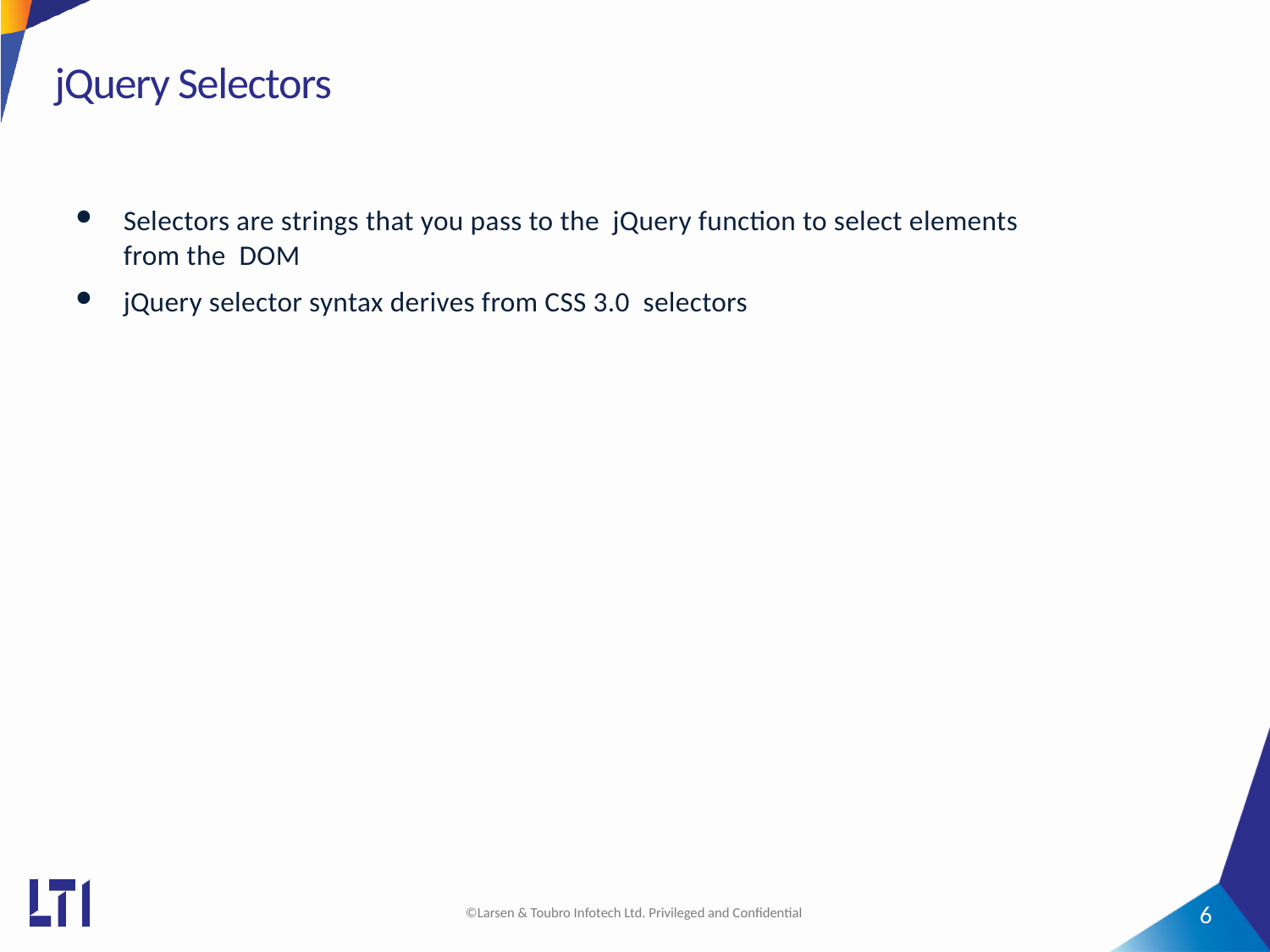

# jQuery Selectors
Selectors are strings that you pass to the  jQuery function to select elements from the  DOM
jQuery selector syntax derives from CSS 3.0  selectors